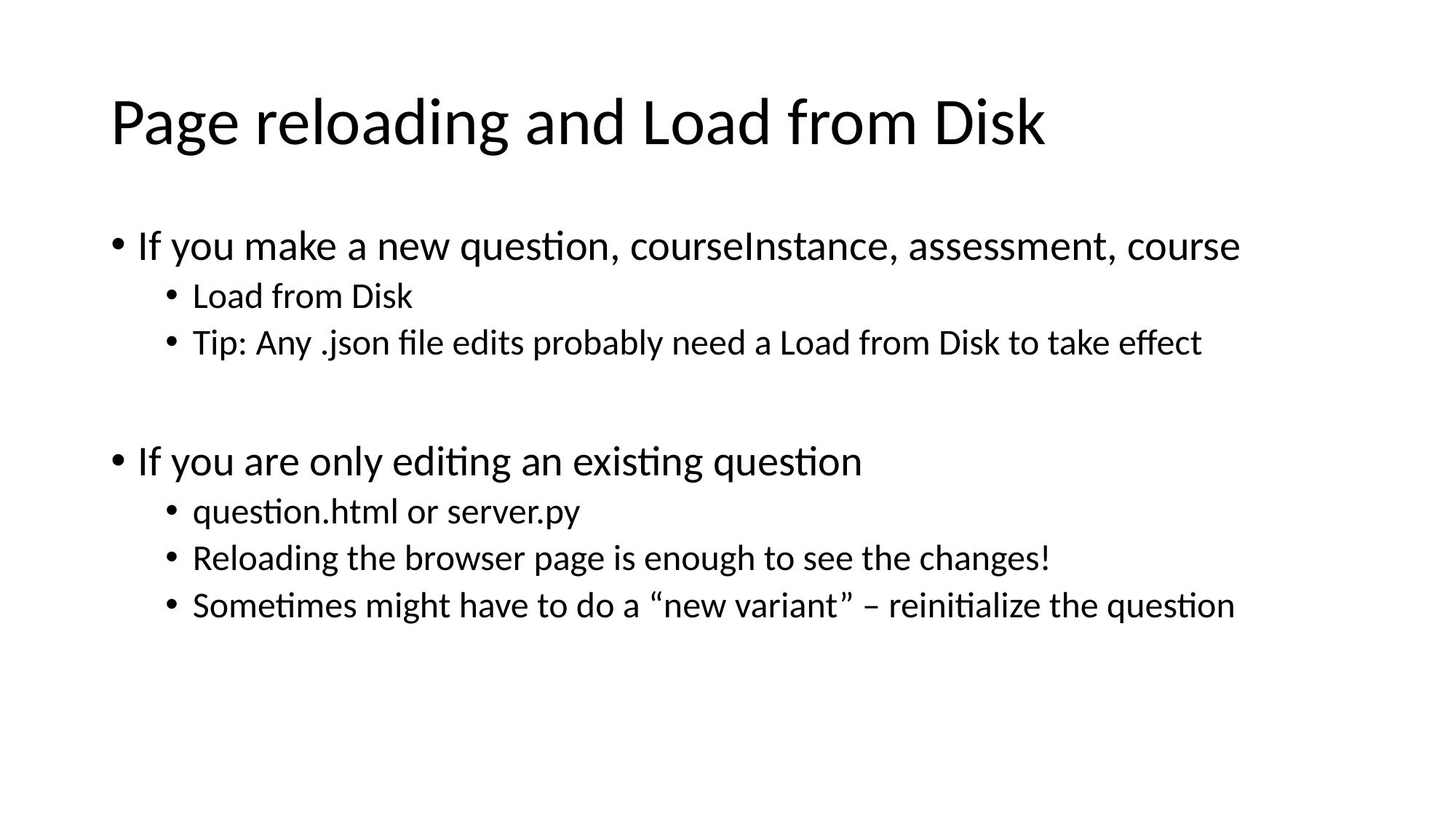

# Page reloading and Load from Disk
If you make a new question, courseInstance, assessment, course
Load from Disk
Tip: Any .json file edits probably need a Load from Disk to take effect

If you are only editing an existing question
question.html or server.py
Reloading the browser page is enough to see the changes!
Sometimes might have to do a “new variant” – reinitialize the question